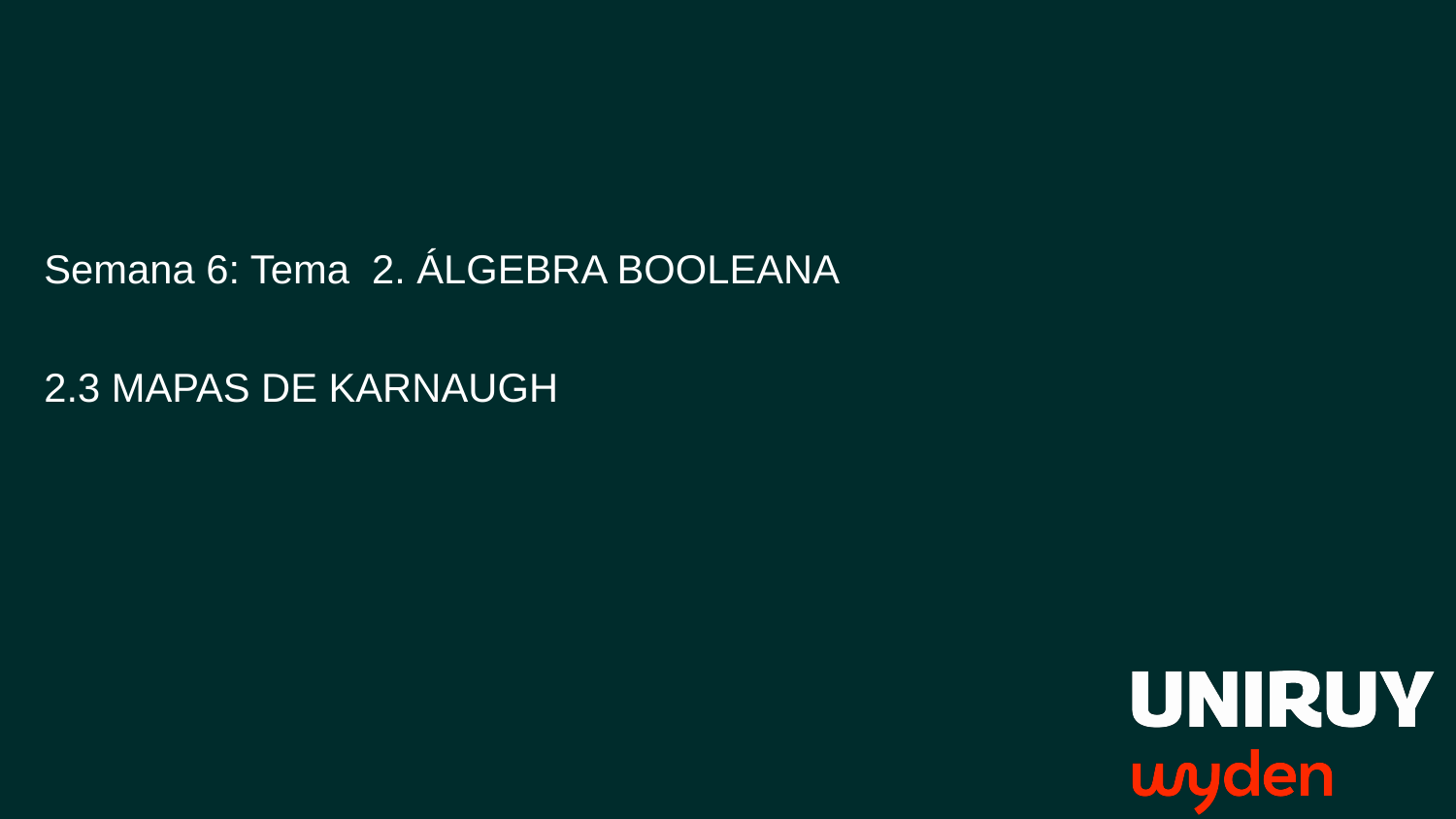

Semana 6: Tema ­ 2. ÁLGEBRA BOOLEANA

2.3 MAPAS DE KARNAUGH